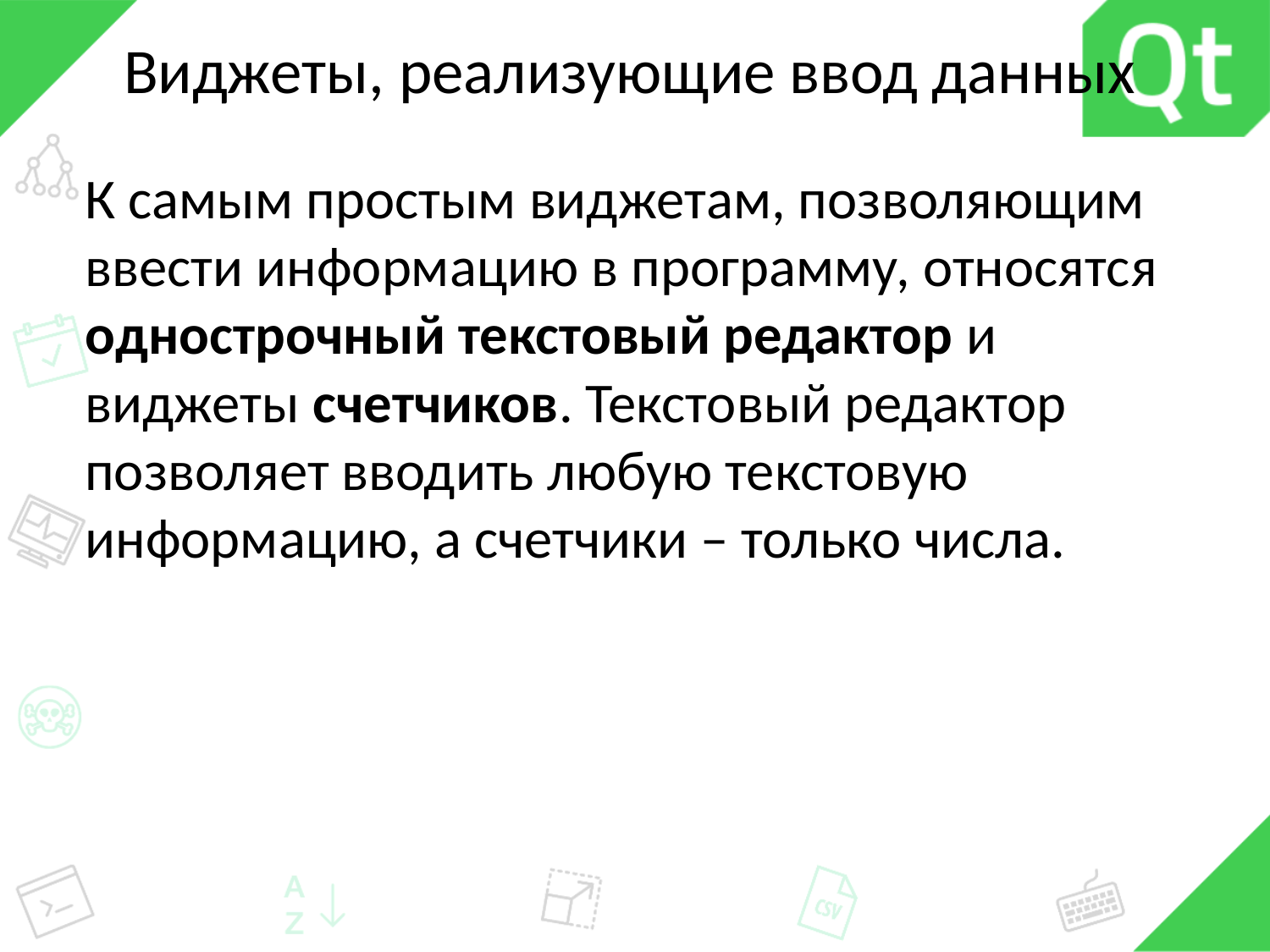

# Виджеты, реализующие ввод данных
К самым простым виджетам, позволяющим ввести информацию в программу, относятся однострочный текстовый редактор и виджеты счетчиков. Текстовый редактор позволяет вводить любую текстовую информацию, а счетчики – только числа.